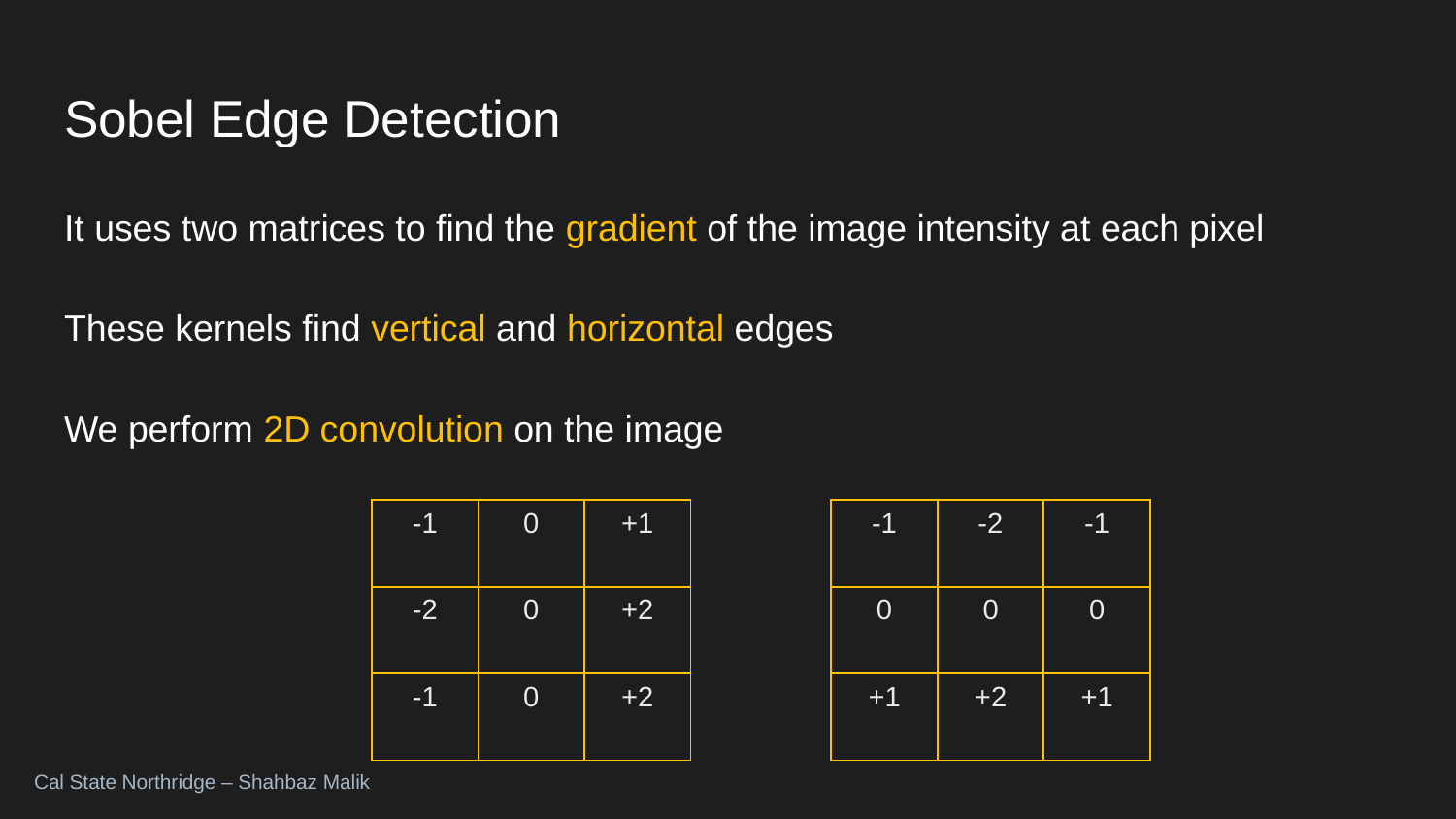

# Sobel Edge Detection
It uses two matrices to find the gradient of the image intensity at each pixel

These kernels find vertical and horizontal edges

We perform 2D convolution on the image

| -1 | 0 | +1 |
| --- | --- | --- |
| -2 | 0 | +2 |
| -1 | 0 | +2 |
| -1 | -2 | -1 |
| --- | --- | --- |
| 0 | 0 | 0 |
| +1 | +2 | +1 |